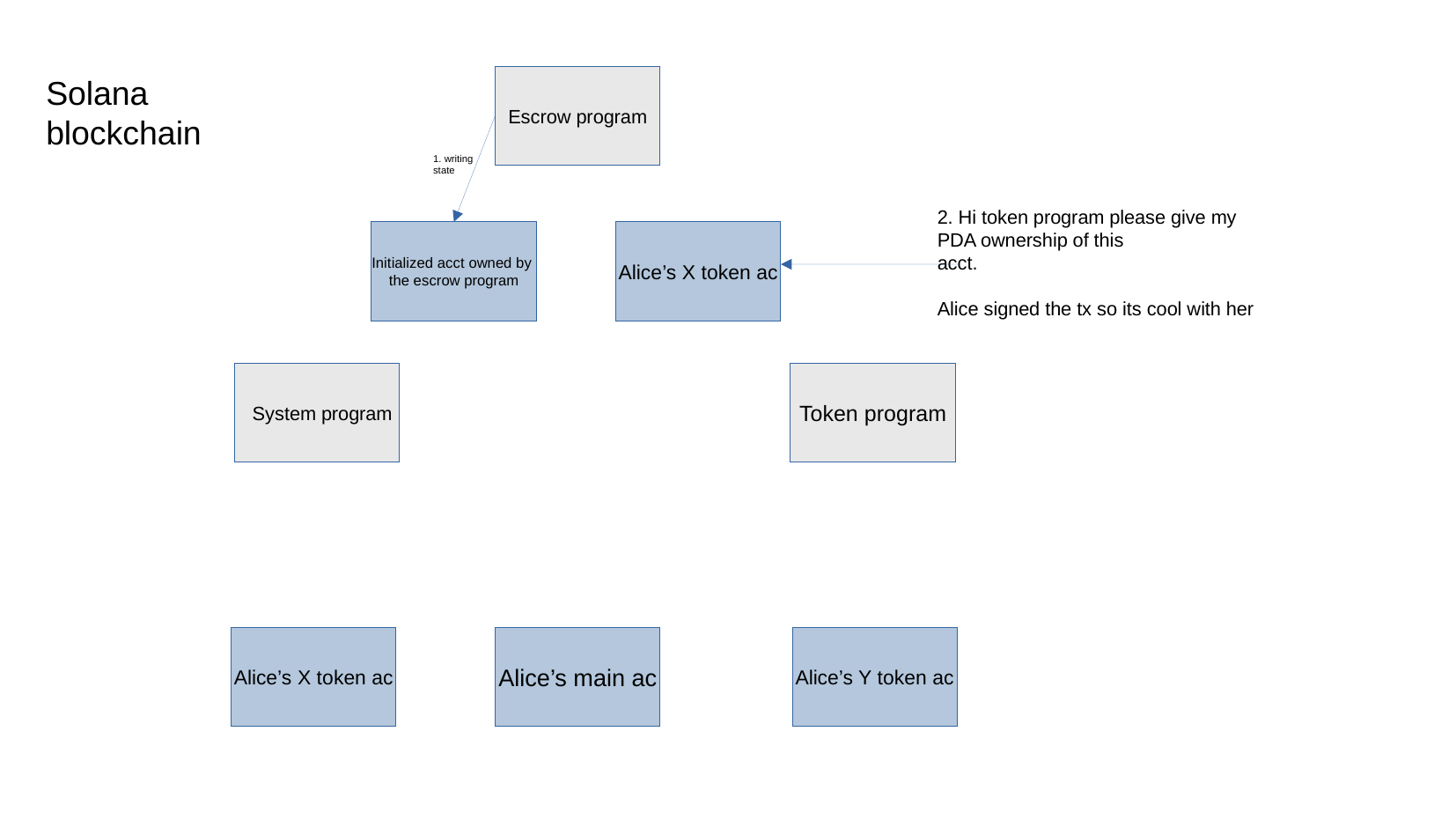

Solana blockchain
Escrow program
1. writing state
2. Hi token program please give my PDA ownership of this
acct.

Alice signed the tx so its cool with her
Initialized acct owned by
the escrow program
Alice’s X token ac

  System program
Token program
Alice’s X token ac
Alice’s main ac
Alice’s Y token ac